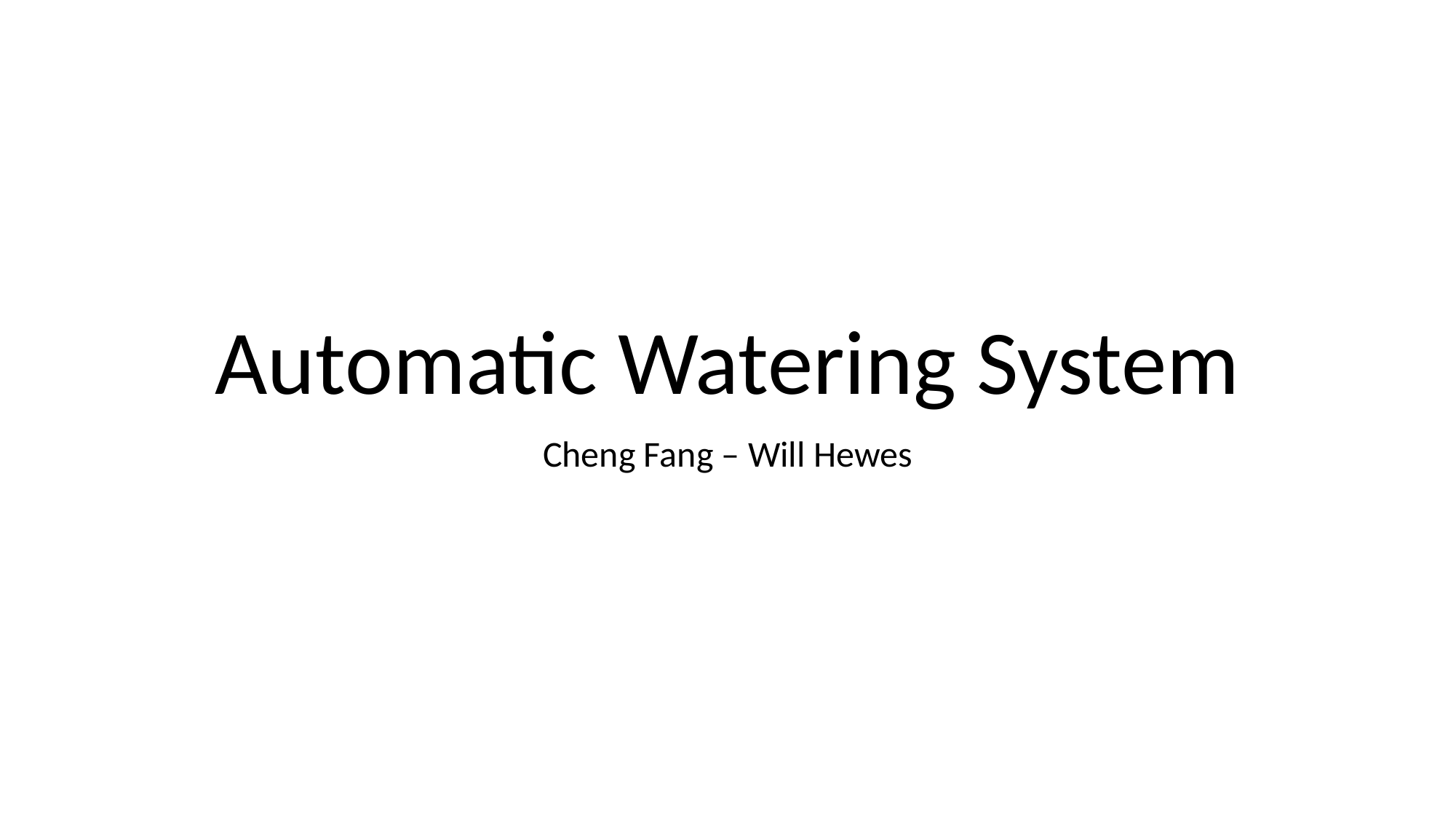

# Automatic Watering System
Cheng Fang – Will Hewes